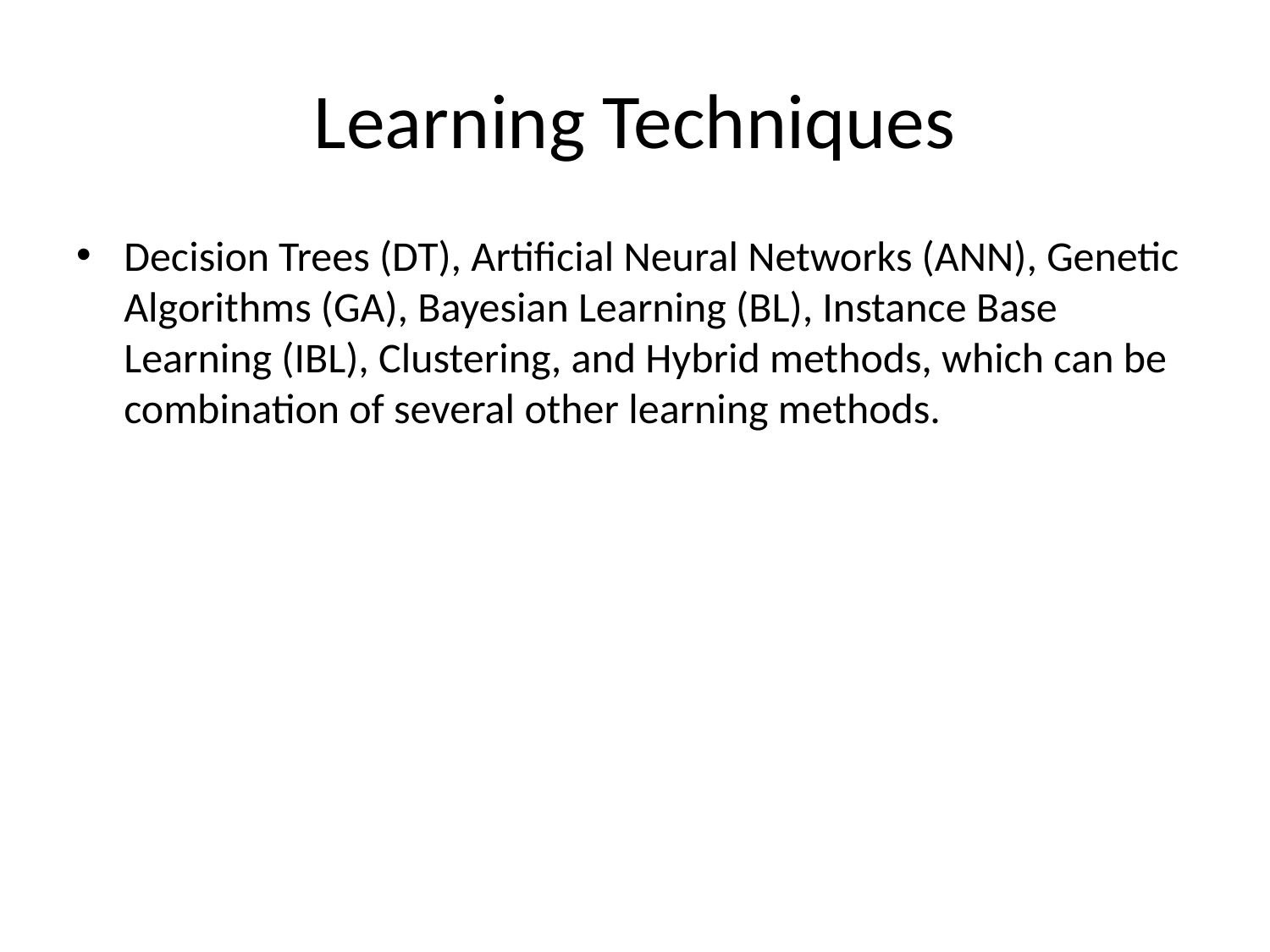

# Learning Techniques
Decision Trees (DT), Artificial Neural Networks (ANN), Genetic Algorithms (GA), Bayesian Learning (BL), Instance Base Learning (IBL), Clustering, and Hybrid methods, which can be combination of several other learning methods.